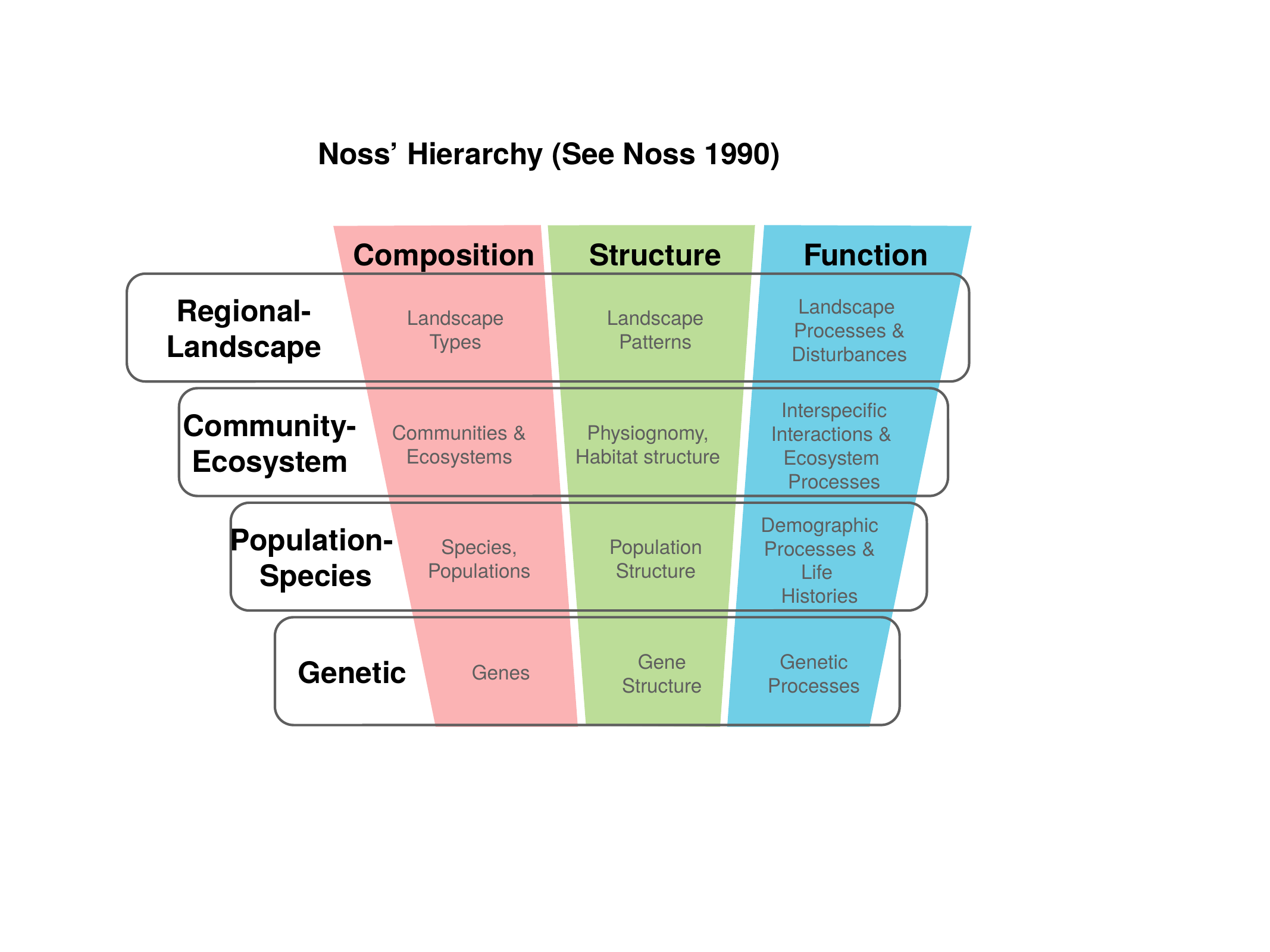

Noss’ Hierarchy (See Noss 1990)

Composition
Structure
Function

Regional-
Landscape
Landscape
Processes &
Disturbances
Landscape
Types
Landscape
Patterns

Interspecific
Interactions &
Ecosystem
Processes
 Community-
Ecosystem
Communities &
Ecosystems
Physiognomy,
Habitat structure

Demographic
Processes &
Life
Histories
Population-
Species
Species,
Populations
Population
Structure

Gene
Structure
Genetic
Processes
Genetic
Genes